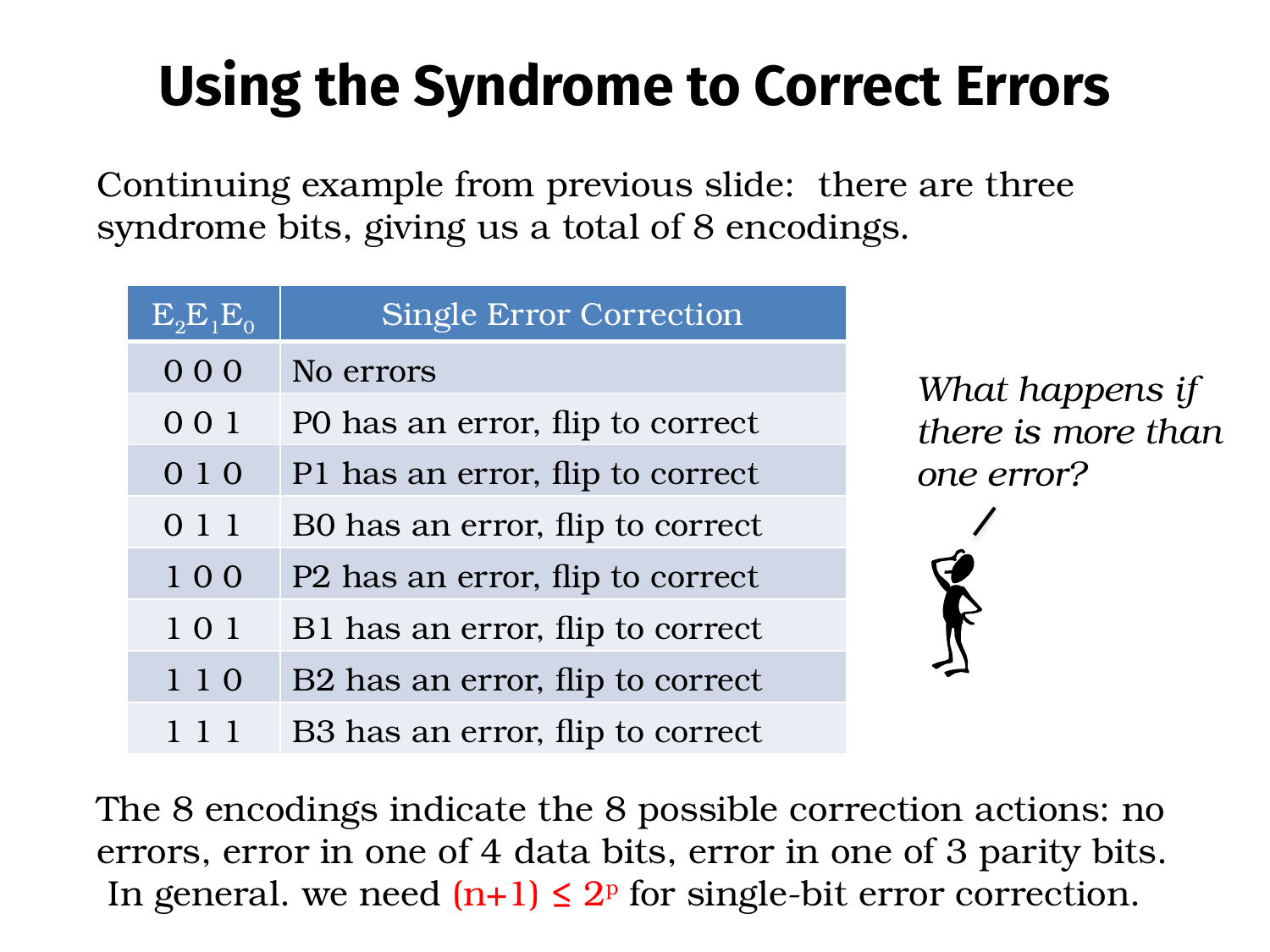

# Using the Syndrome to Correct Errors
Continuing example from previous slide:  there are three syndrome bits, giving us a total of 8 encodings.
| E2E1E0 | Single Error Correction |
| --- | --- |
| 0 0 0 | No errors |
| 0 0 1 | P0 has an error, flip to correct |
| 0 1 0 | P1 has an error, flip to correct |
| 0 1 1 | B0 has an error, flip to correct |
| 1 0 0 | P2 has an error, flip to correct |
| 1 0 1 | B1 has an error, flip to correct |
| 1 1 0 | B2 has an error, flip to correct |
| 1 1 1 | B3 has an error, flip to correct |
What happens if there is more than one error?

The 8 encodings indicate the 8 possible correction actions: no errors, error in one of 4 data bits, error in one of 3 parity bits.  In general. we need (n+1) ≤ 2p for single-bit error correction.